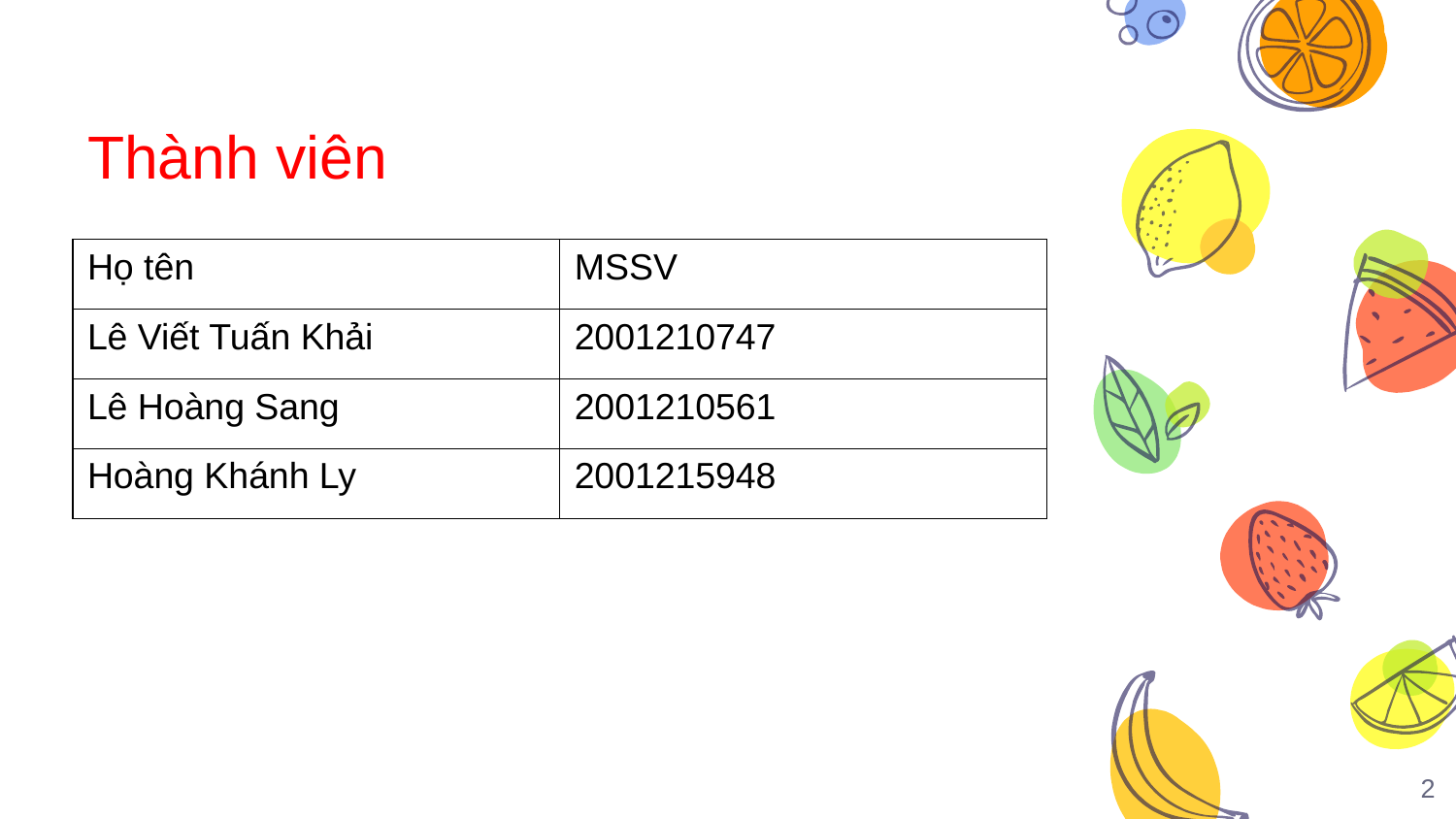

# Thành viên
| Họ tên | MSSV |
| --- | --- |
| Lê Viết Tuấn Khải | 2001210747 |
| Lê Hoàng Sang | 2001210561 |
| Hoàng Khánh Ly | 2001215948 |
2